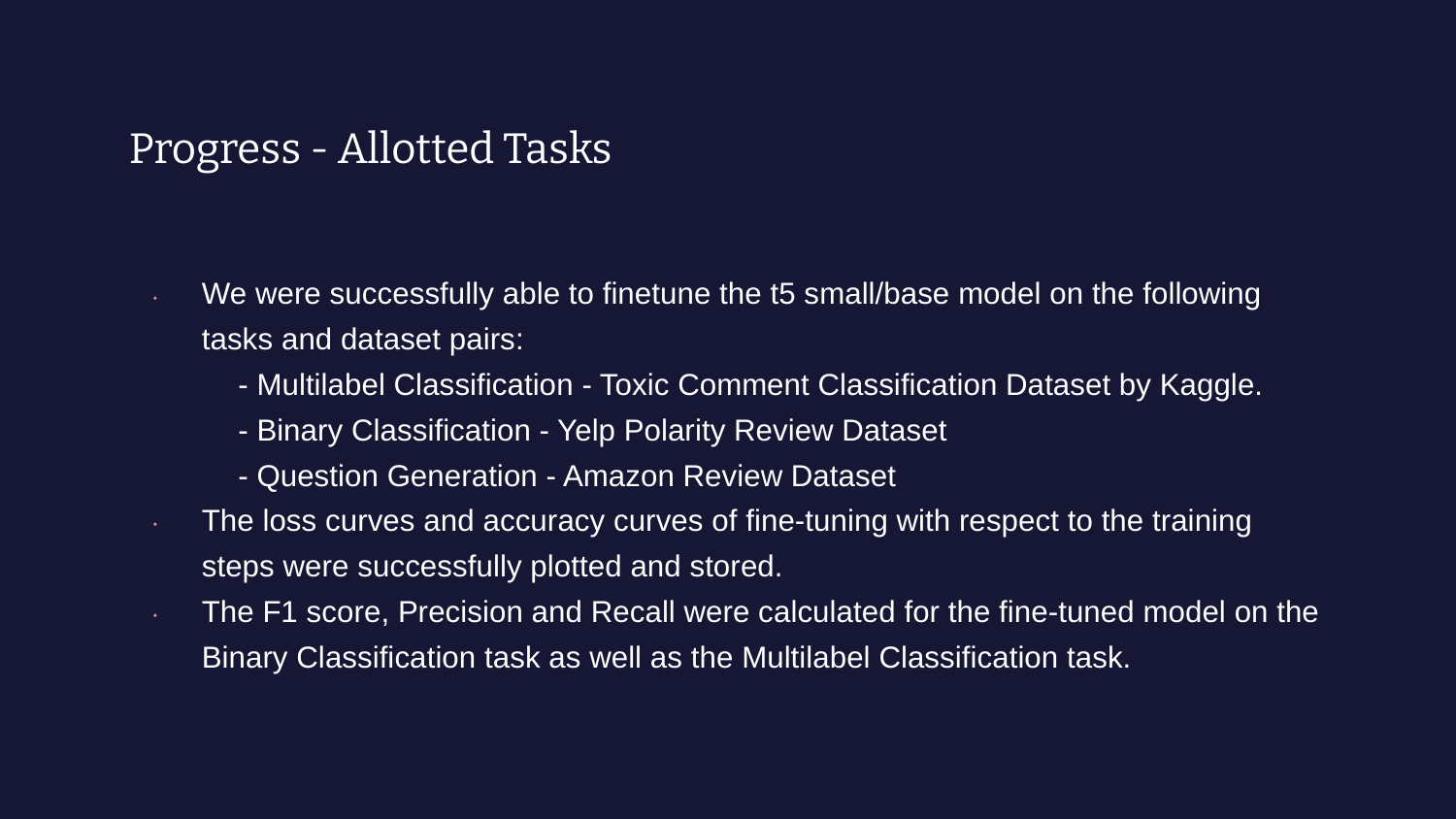

# Progress - Allotted Tasks
We were successfully able to finetune the t5 small/base model on the following tasks and dataset pairs:
- Multilabel Classification - Toxic Comment Classification Dataset by Kaggle.
- Binary Classification - Yelp Polarity Review Dataset
- Question Generation - Amazon Review Dataset
The loss curves and accuracy curves of fine-tuning with respect to the training steps were successfully plotted and stored.
The F1 score, Precision and Recall were calculated for the fine-tuned model on the Binary Classification task as well as the Multilabel Classification task.